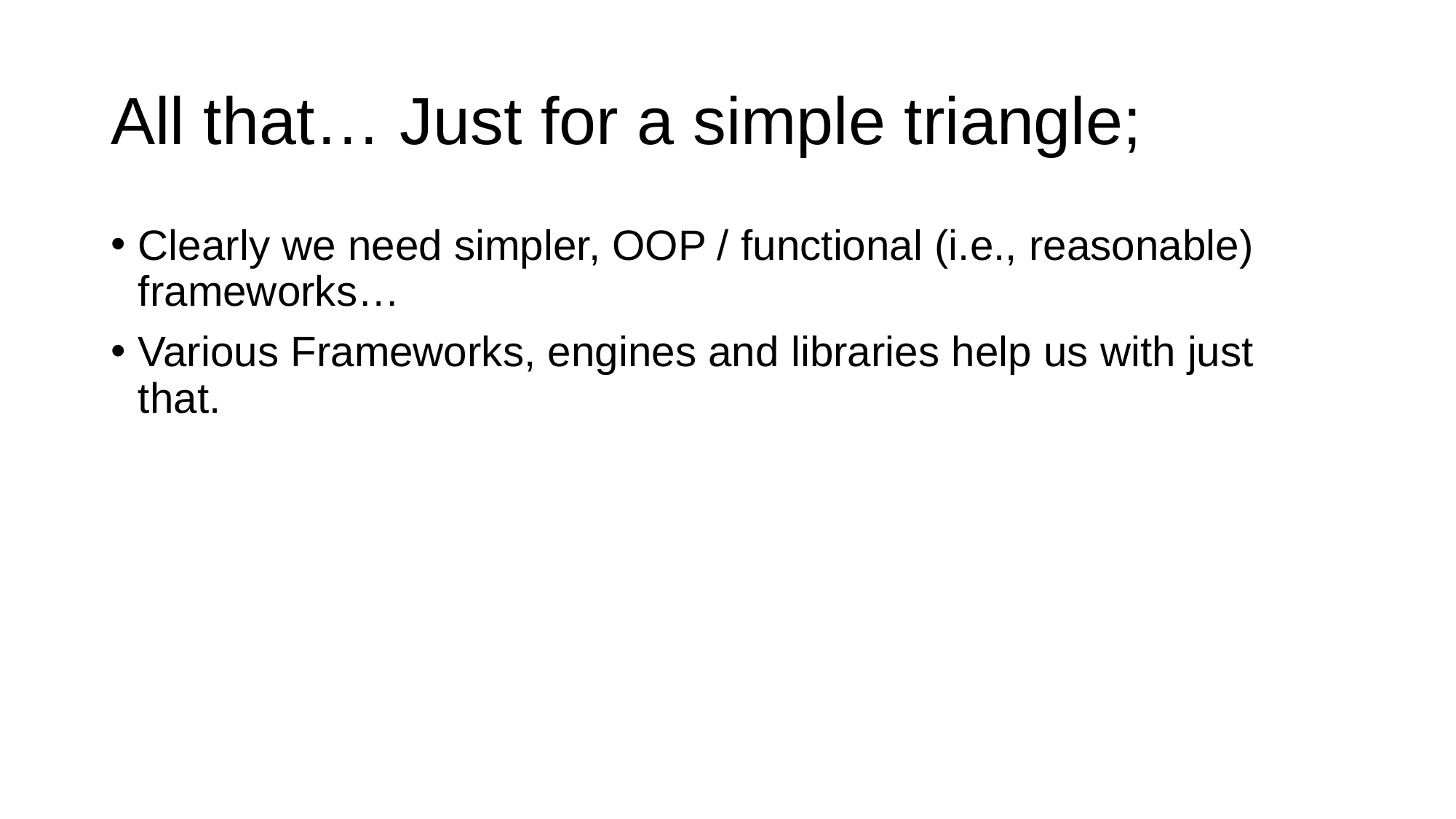

# All that… Just for a simple triangle;
Clearly we need simpler, OOP / functional (i.e., reasonable) frameworks…
Various Frameworks, engines and libraries help us with just that.